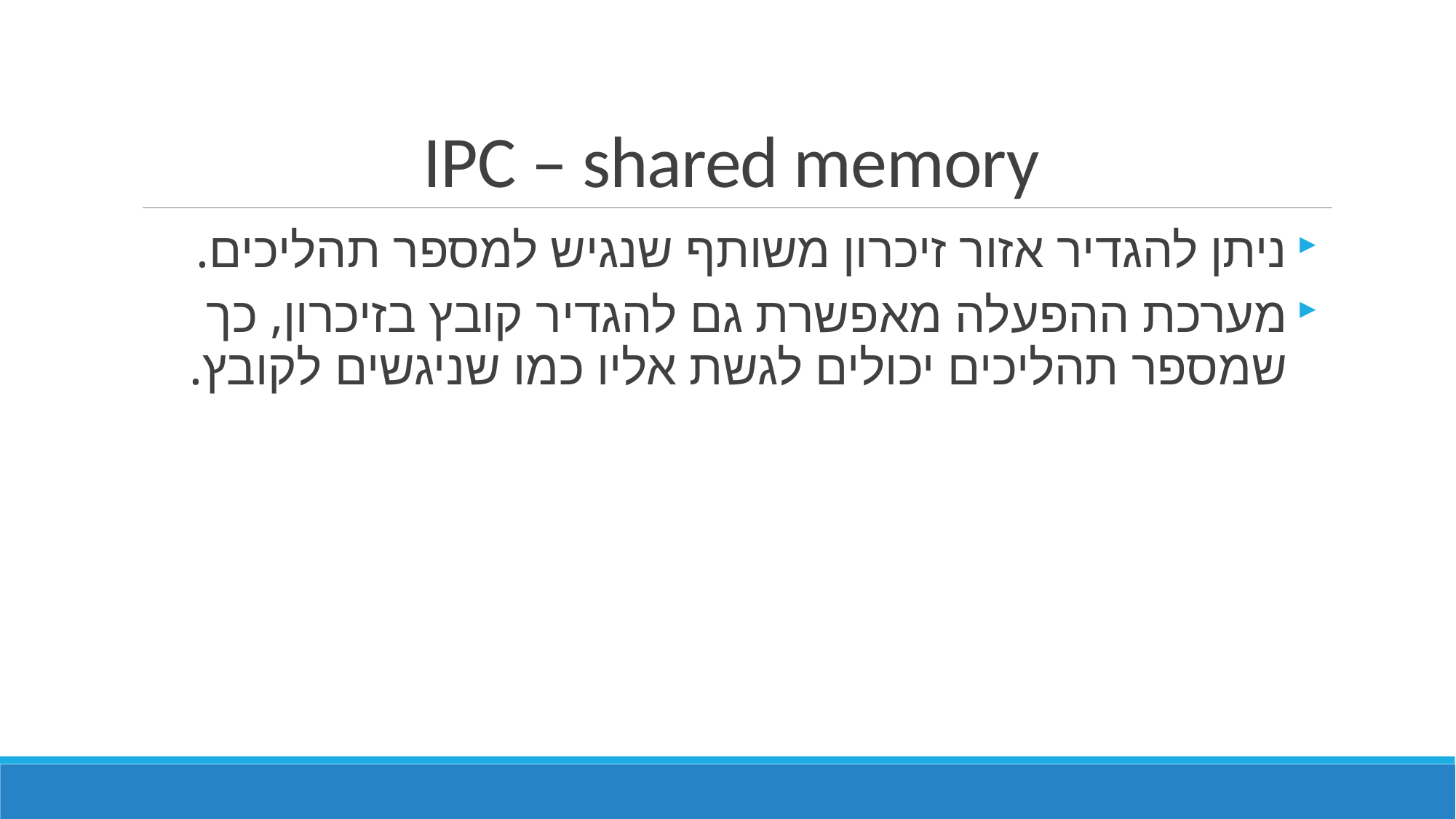

# IPC – shared memory
ניתן להגדיר אזור זיכרון משותף שנגיש למספר תהליכים.
מערכת ההפעלה מאפשרת גם להגדיר קובץ בזיכרון, כך שמספר תהליכים יכולים לגשת אליו כמו שניגשים לקובץ.